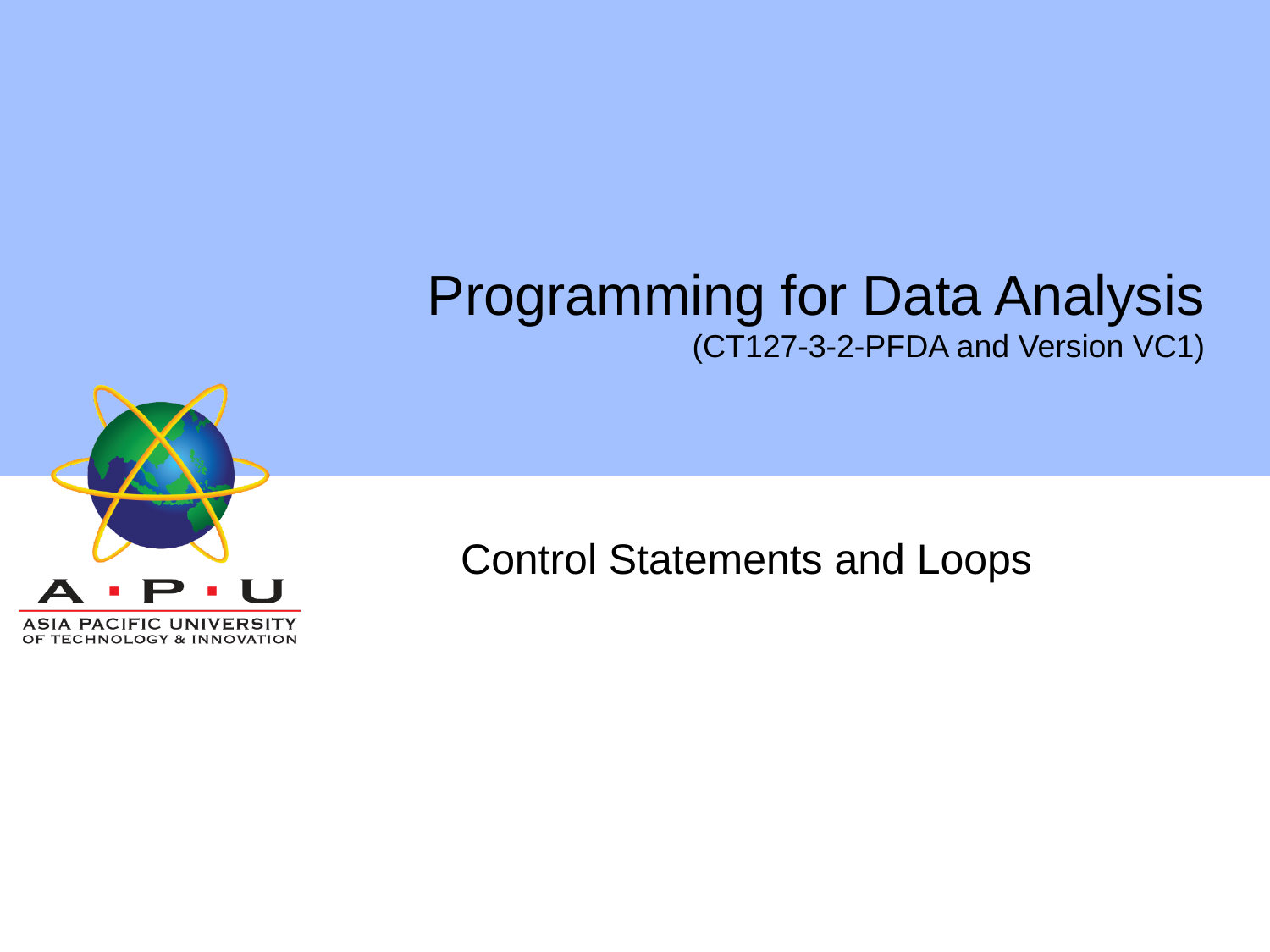

Programming for Data Analysis
(CT127-3-2-PFDA and Version VC1)
# Control Statements and Loops